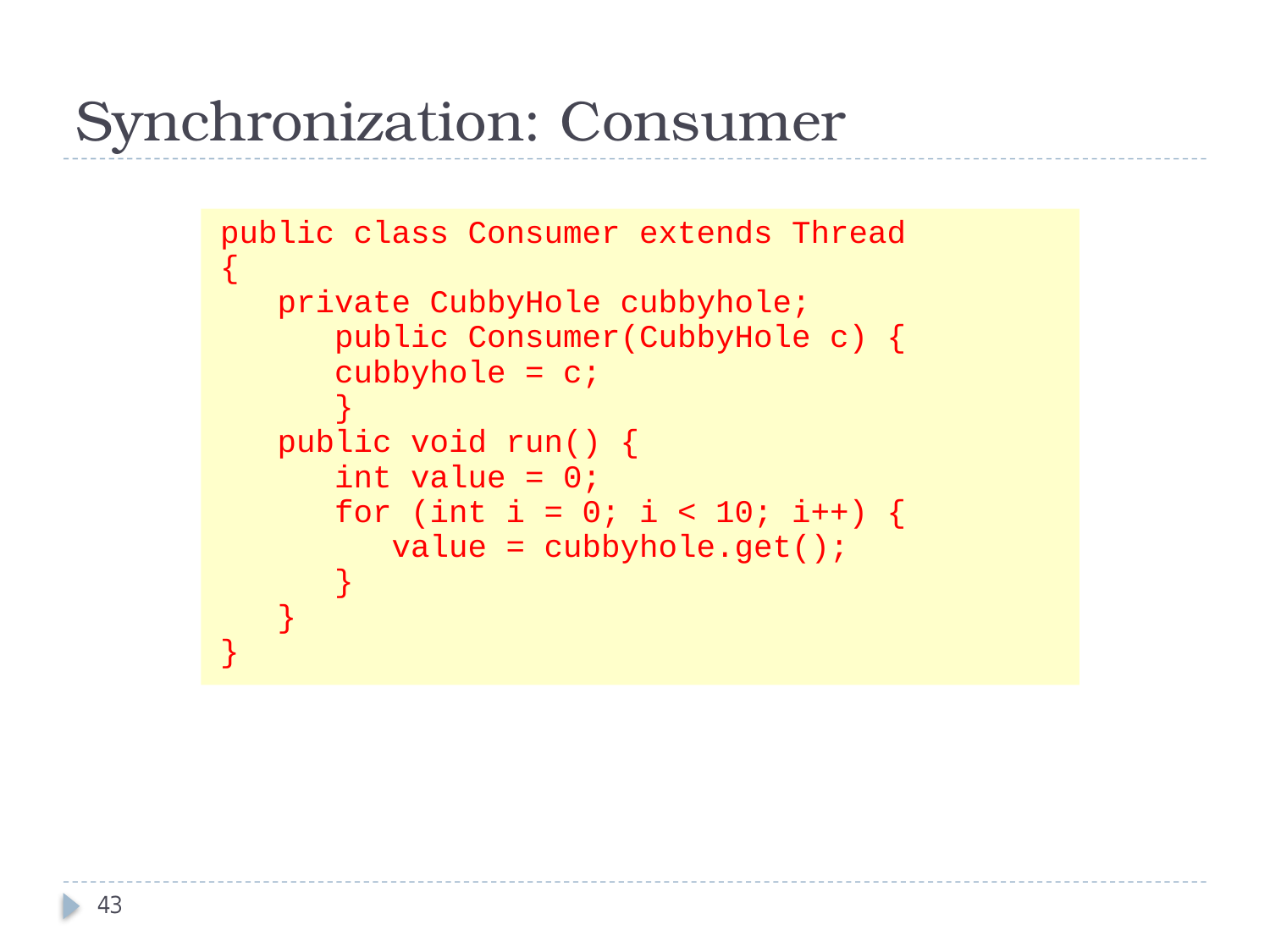

# Synchronization: Consumer
public class Consumer extends Thread
{
   private CubbyHole cubbyhole;
      public Consumer(CubbyHole c) {
      cubbyhole = c;
      }
   public void run() {
      int value = 0;
      for (int i = 0; i < 10; i++) {
         value = cubbyhole.get();
      }
   }
}
43